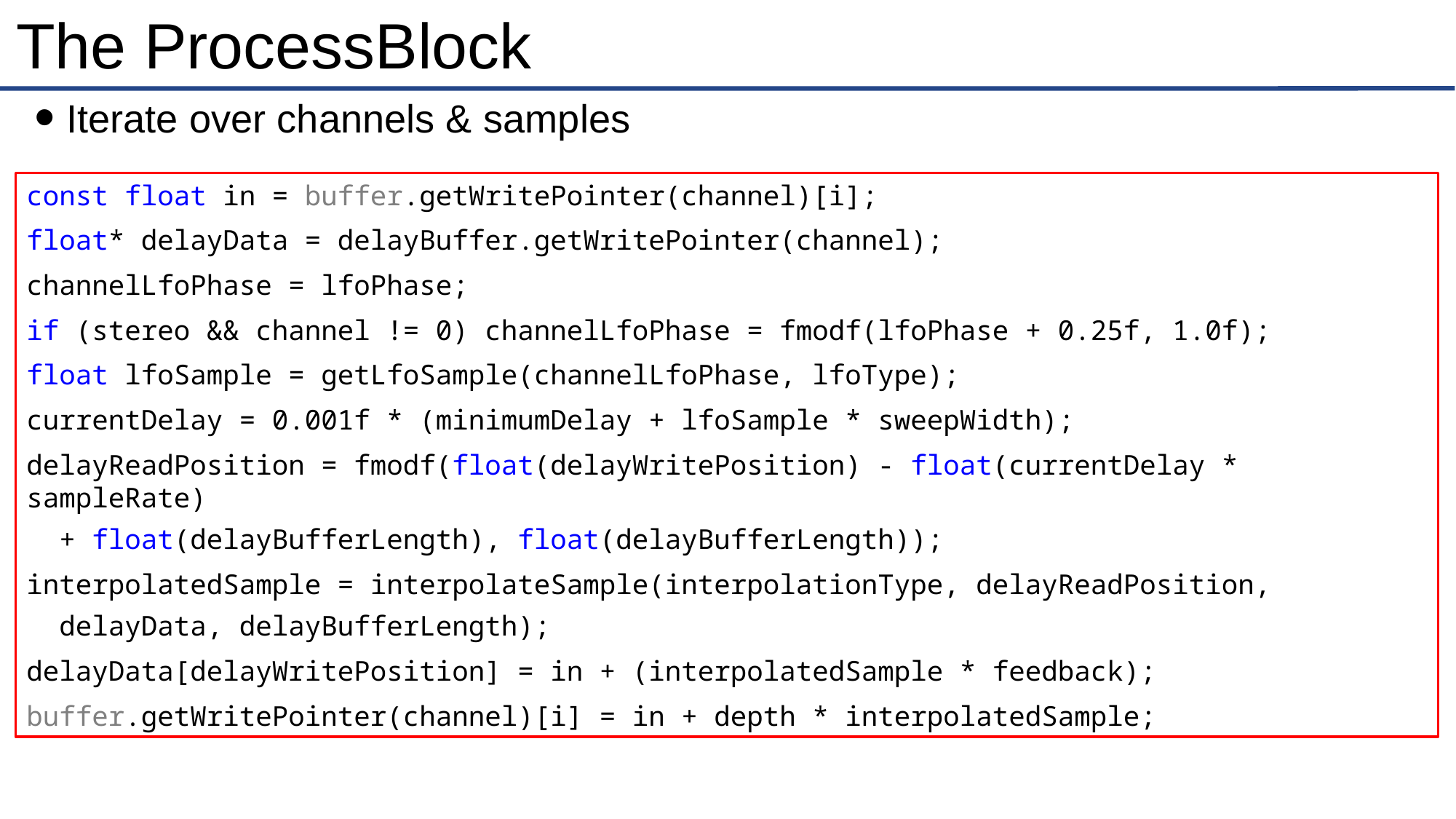

# The ProcessBlock
Iterate over channels & samples
const float in = buffer.getWritePointer(channel)[i];
float* delayData = delayBuffer.getWritePointer(channel);
channelLfoPhase = lfoPhase;
if (stereo && channel != 0) channelLfoPhase = fmodf(lfoPhase + 0.25f, 1.0f);
float lfoSample = getLfoSample(channelLfoPhase, lfoType);
currentDelay = 0.001f * (minimumDelay + lfoSample * sweepWidth);
delayReadPosition = fmodf(float(delayWritePosition) - float(currentDelay * sampleRate)
  + float(delayBufferLength), float(delayBufferLength));
interpolatedSample = interpolateSample(interpolationType, delayReadPosition,
  delayData, delayBufferLength);
delayData[delayWritePosition] = in + (interpolatedSample * feedback);
buffer.getWritePointer(channel)[i] = in + depth * interpolatedSample;